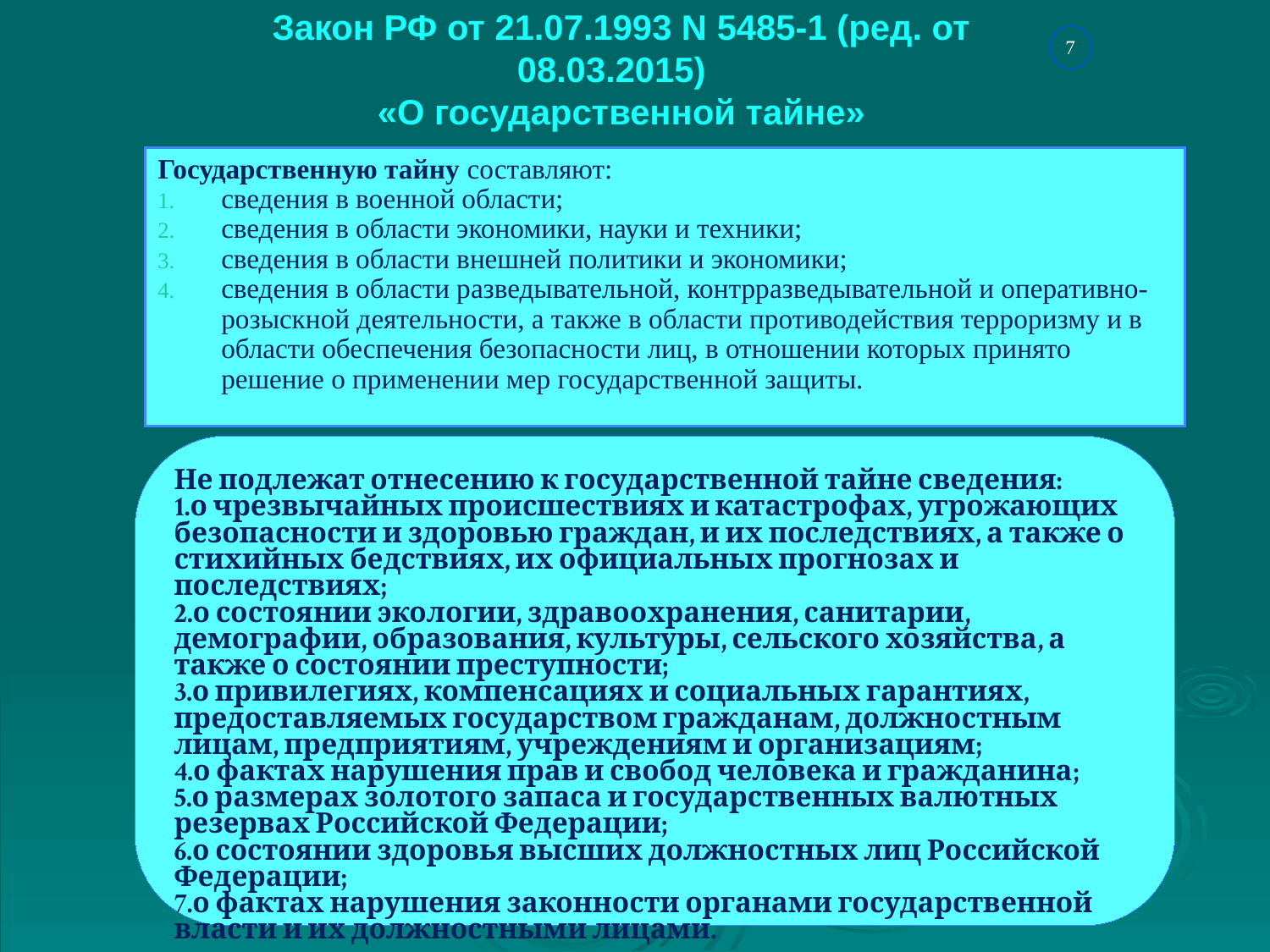

# Закон РФ от 21.07.1993 N 5485-1 (ред. от 08.03.2015) «О государственной тайне»
7
Государственную тайну составляют:
сведения в военной области;
сведения в области экономики, науки и техники;
сведения в области внешней политики и экономики;
сведения в области разведывательной, контрразведывательной и оперативно-розыскной деятельности, а также в области противодействия терроризму и в области обеспечения безопасности лиц, в отношении которых принято решение о применении мер государственной защиты.

Не подлежат отнесению к государственной тайне сведения:
о чрезвычайных происшествиях и катастрофах, угрожающих безопасности и здоровью граждан, и их последствиях, а также о стихийных бедствиях, их официальных прогнозах и последствиях;
о состоянии экологии, здравоохранения, санитарии, демографии, образования, культуры, сельского хозяйства, а также о состоянии преступности;
о привилегиях, компенсациях и социальных гарантиях, предоставляемых государством гражданам, должностным лицам, предприятиям, учреждениям и организациям;
о фактах нарушения прав и свобод человека и гражданина;
о размерах золотого запаса и государственных валютных резервах Российской Федерации;
о состоянии здоровья высших должностных лиц Российской Федерации;
о фактах нарушения законности органами государственной власти и их должностными лицами.